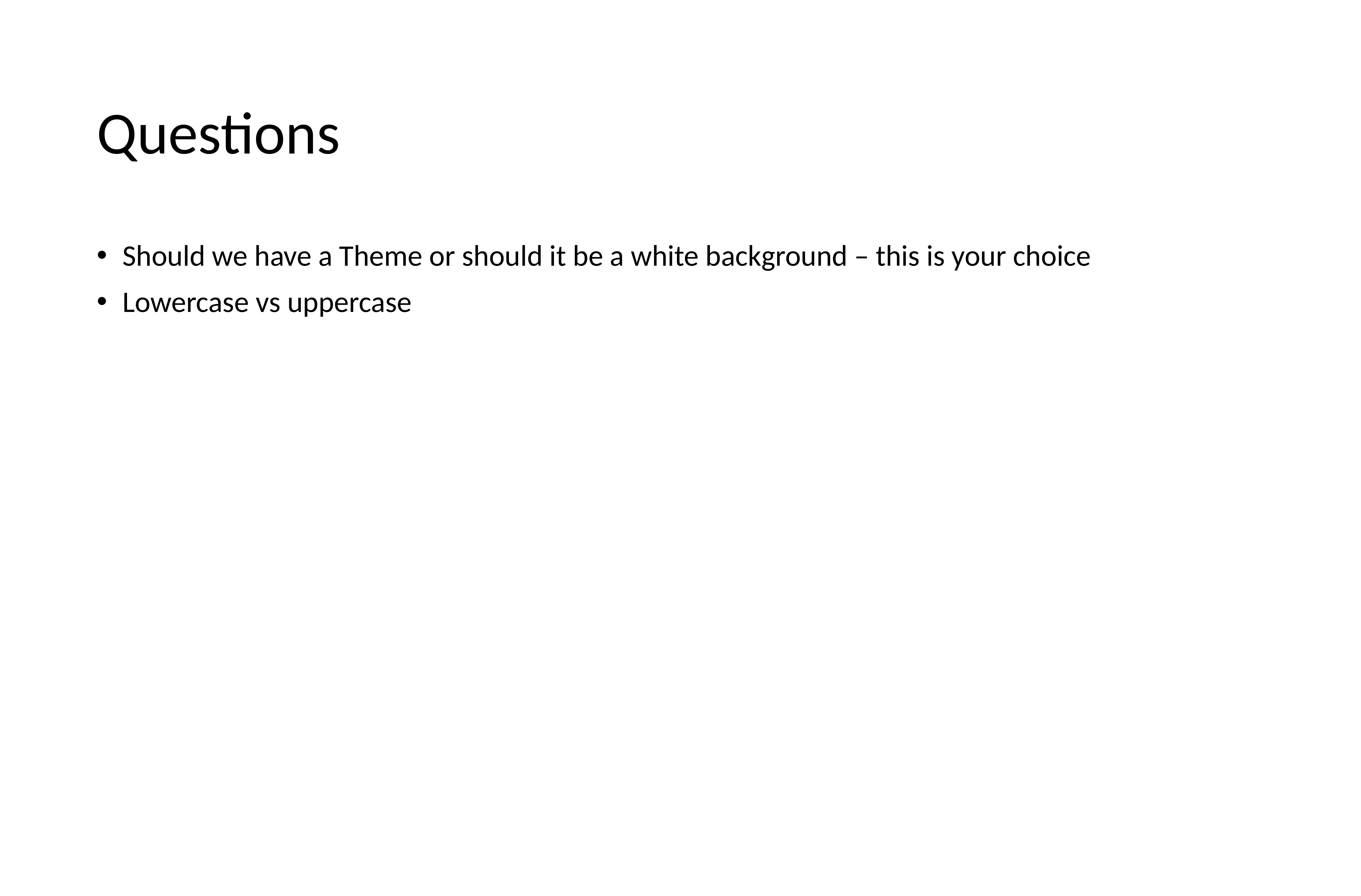

# Questions
Should we have a Theme or should it be a white background – this is your choice
Lowercase vs uppercase